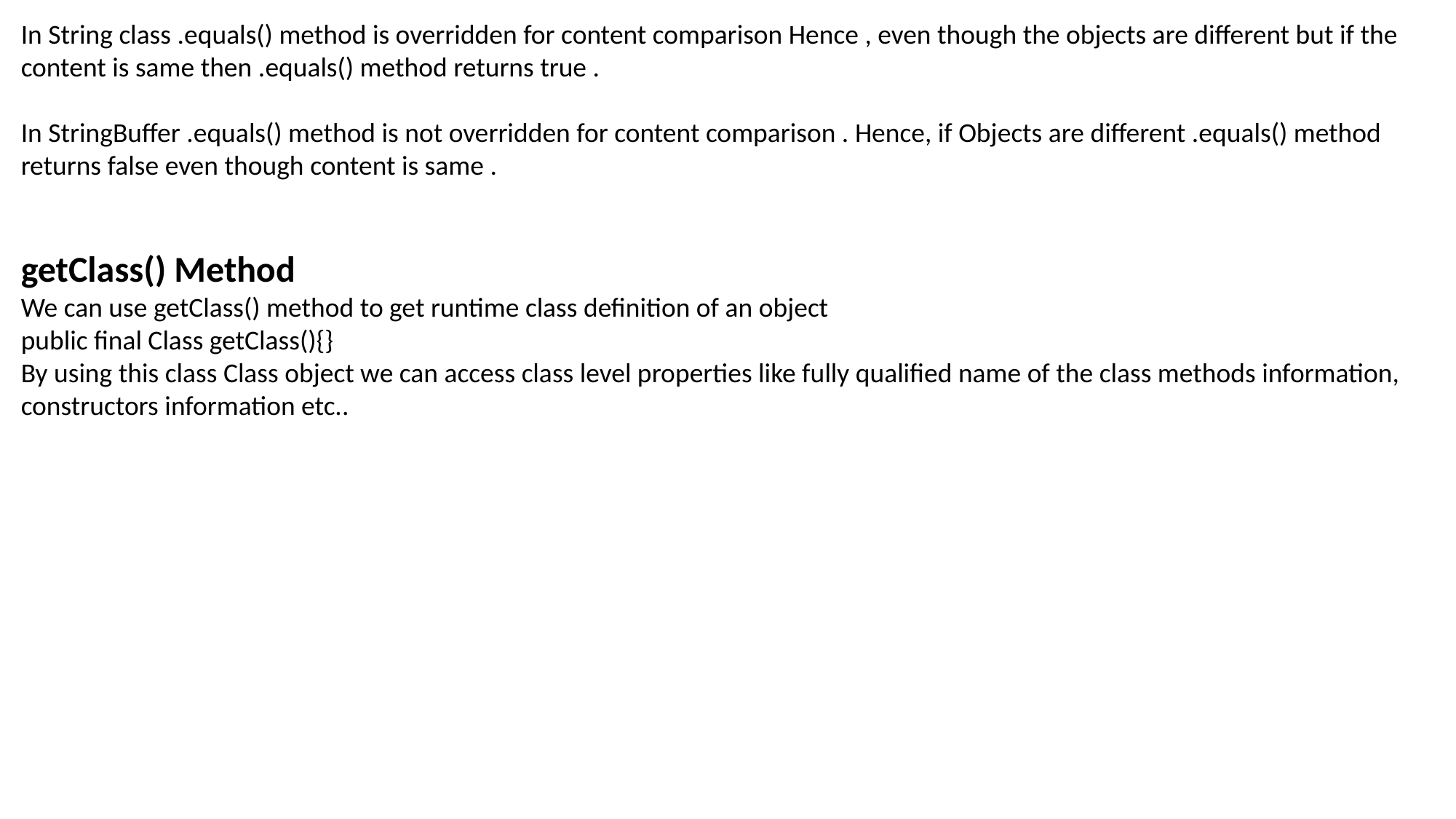

In String class .equals() method is overridden for content comparison Hence , even though the objects are different but if the content is same then .equals() method returns true .

In StringBuffer .equals() method is not overridden for content comparison . Hence, if Objects are different .equals() method returns false even though content is same .

getClass() Method
We can use getClass() method to get runtime class definition of an object
public final Class getClass(){}
By using this class Class object we can access class level properties like fully qualified name of the class methods information, constructors information etc..